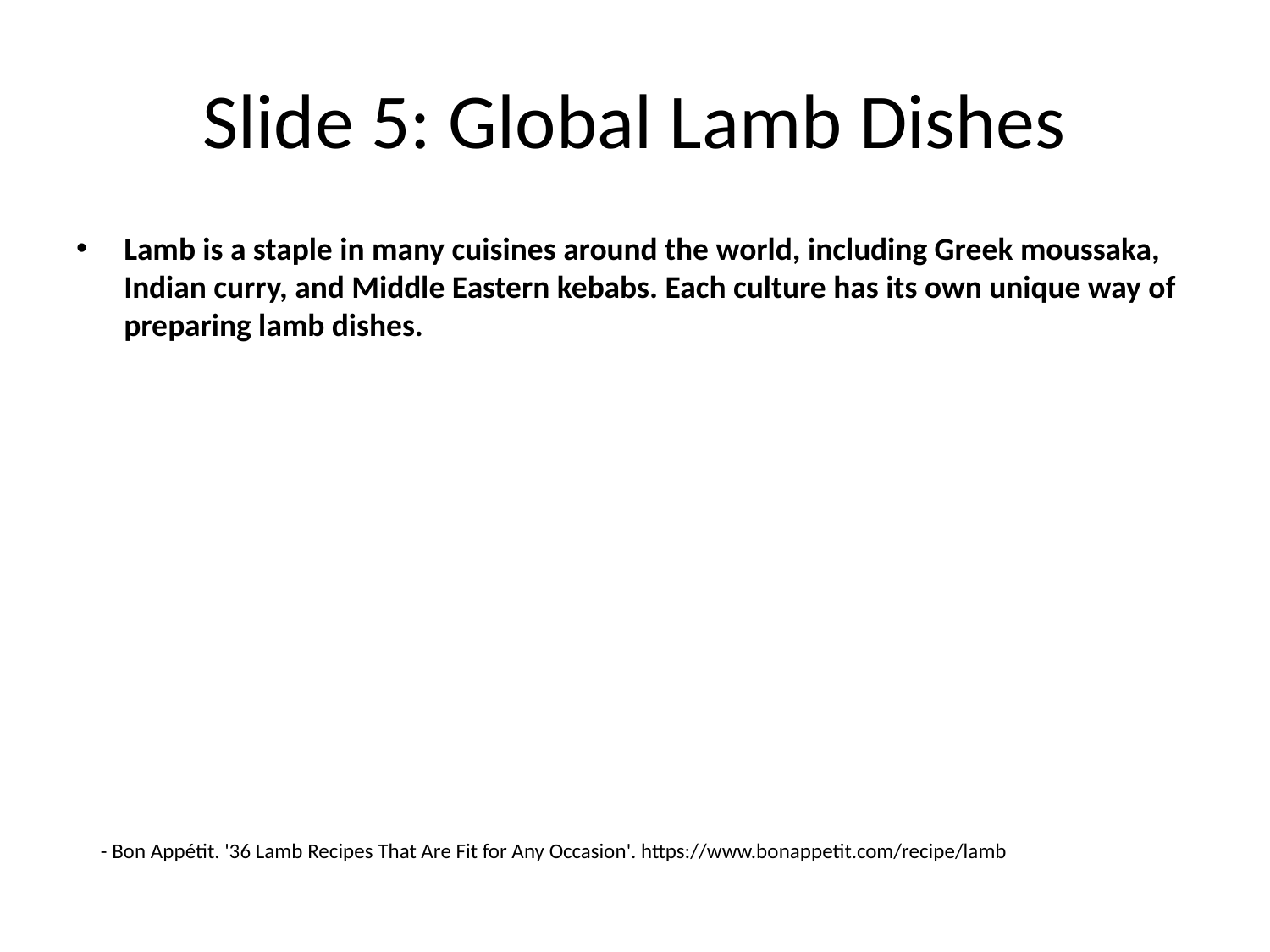

# Slide 5: Global Lamb Dishes
Lamb is a staple in many cuisines around the world, including Greek moussaka, Indian curry, and Middle Eastern kebabs. Each culture has its own unique way of preparing lamb dishes.

- Bon Appétit. '36 Lamb Recipes That Are Fit for Any Occasion'. https://www.bonappetit.com/recipe/lamb